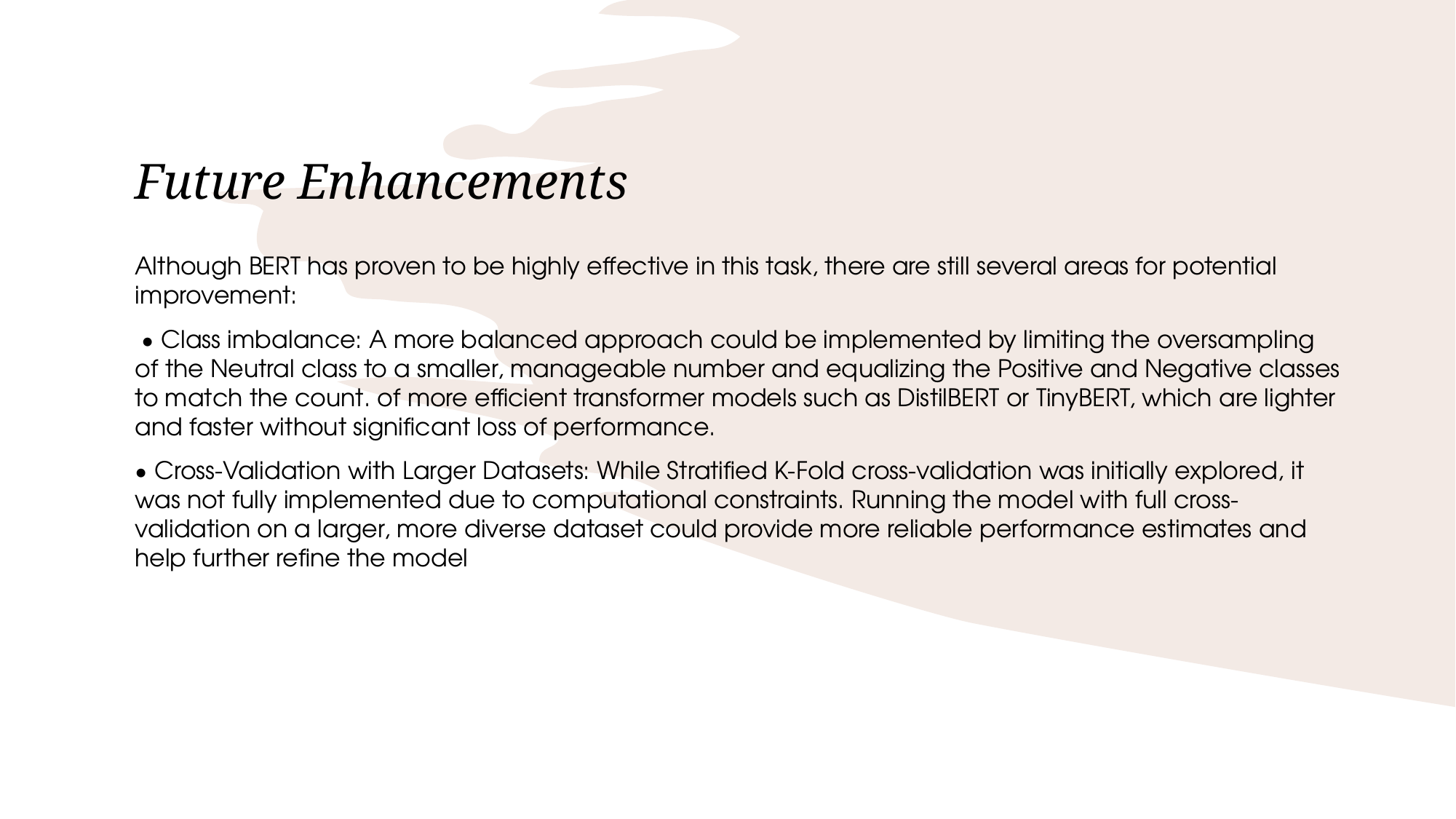

# Future Enhancements
Although BERT has proven to be highly effective in this task, there are still several areas for potential improvement:
 • Class imbalance: A more balanced approach could be implemented by limiting the oversampling of the Neutral class to a smaller, manageable number and equalizing the Positive and Negative classes to match the count. of more efficient transformer models such as DistilBERT or TinyBERT, which are lighter and faster without significant loss of performance.
• Cross-Validation with Larger Datasets: While Stratified K-Fold cross-validation was initially explored, it was not fully implemented due to computational constraints. Running the model with full cross-validation on a larger, more diverse dataset could provide more reliable performance estimates and help further refine the model